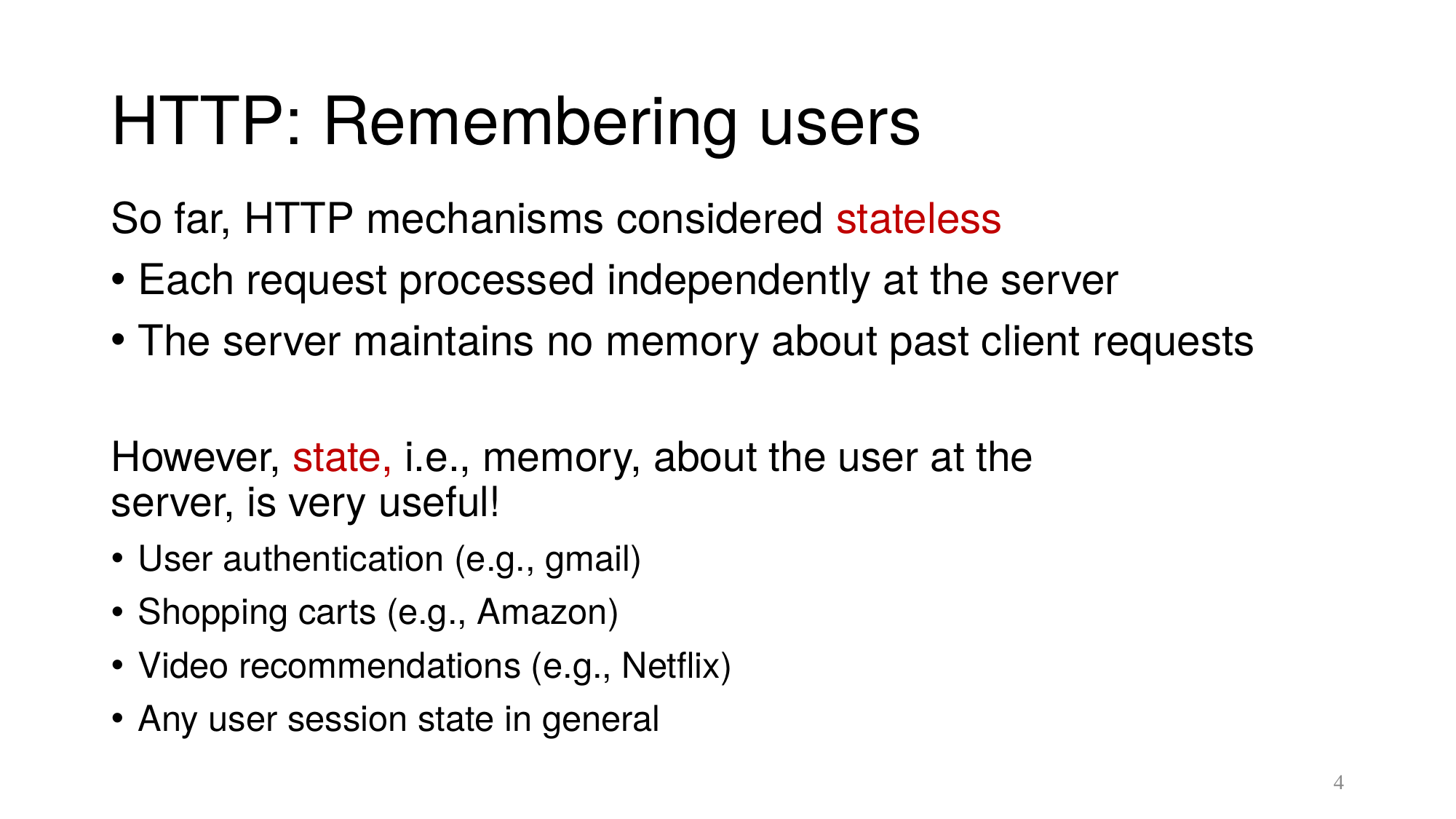

# HTTP: Remembering users
So far, HTTP mechanisms considered stateless
Each request processed independently at the server
The server maintains no memory about past client requests
However, state, i.e., memory, about the user at the server, is very useful!
User authentication (e.g., gmail)
Shopping carts (e.g., Amazon)
Video recommendations (e.g., Netflix)
Any user session state in general
4